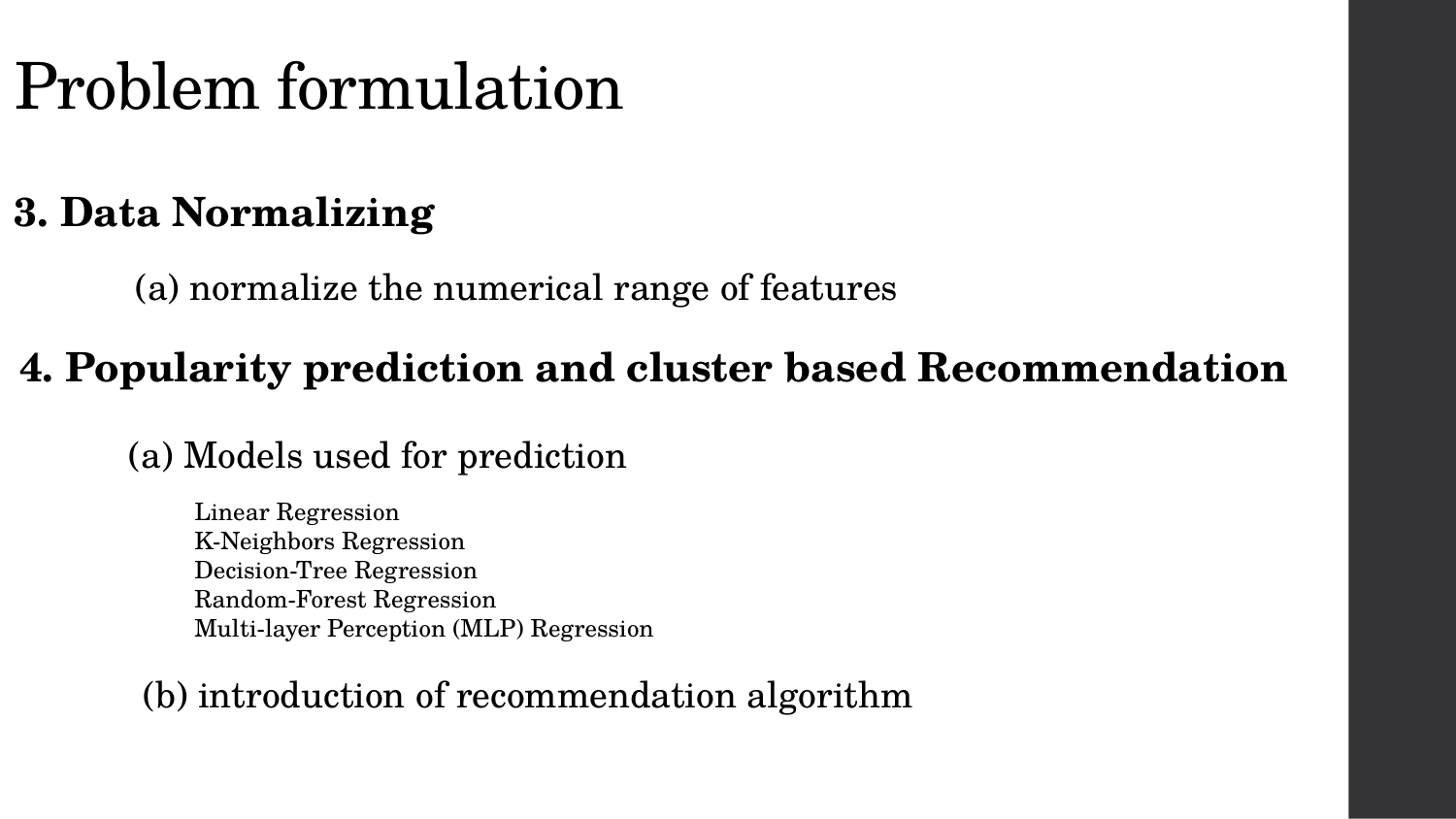

Problem formulation
3. Data Normalizing
(a) normalize the numerical range of features
4. Popularity prediction and cluster based Recommendation
(a) Models used for prediction
Linear Regression
K-Neighbors Regression
Decision-Tree Regression
Random-Forest Regression
Multi-layer Perception (MLP) Regression
(b) introduction of recommendation algorithm